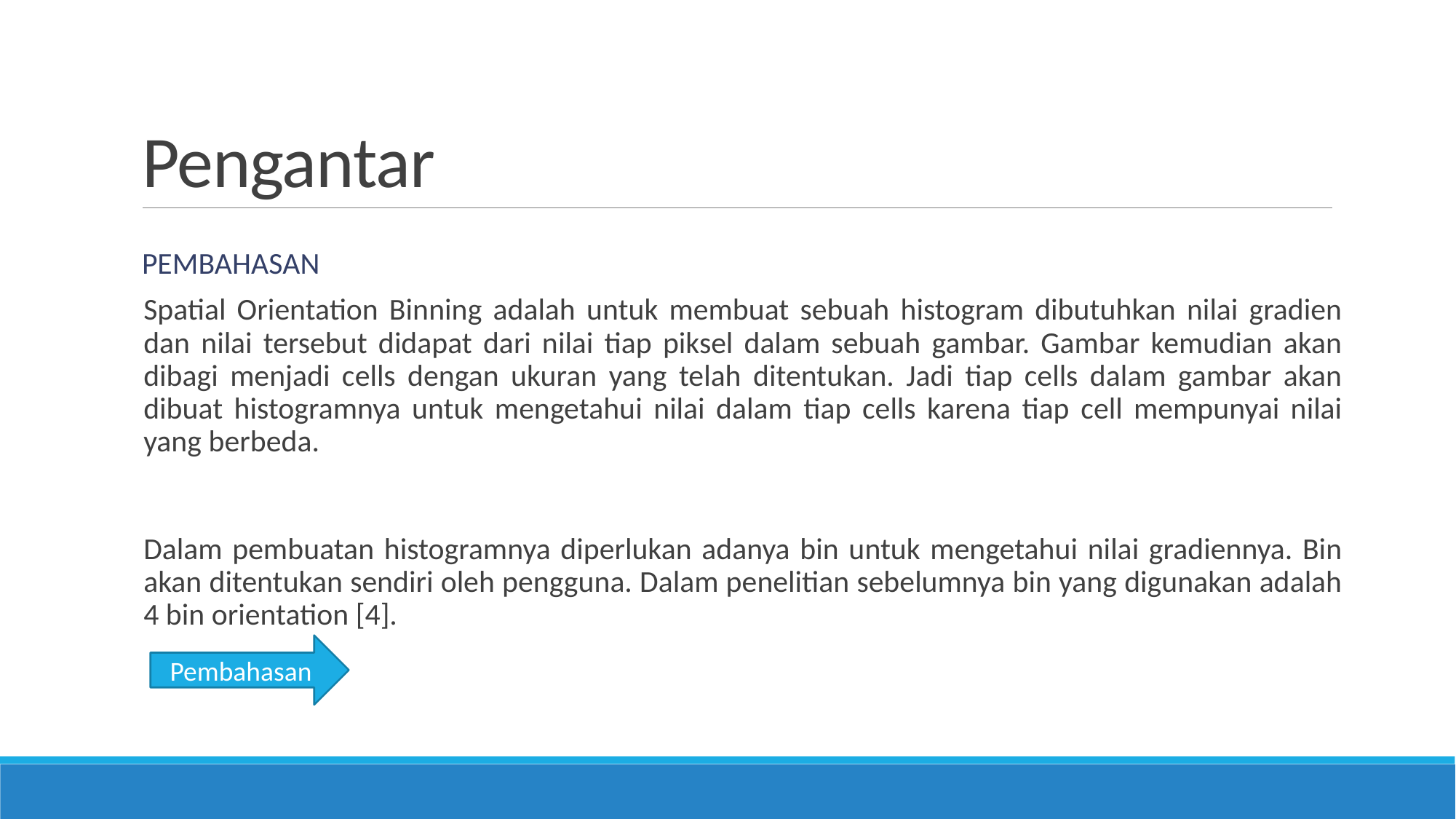

# Pengantar
pembahasan
Spatial Orientation Binning adalah untuk membuat sebuah histogram dibutuhkan nilai gradien dan nilai tersebut didapat dari nilai tiap piksel dalam sebuah gambar. Gambar kemudian akan dibagi menjadi cells dengan ukuran yang telah ditentukan. Jadi tiap cells dalam gambar akan dibuat histogramnya untuk mengetahui nilai dalam tiap cells karena tiap cell mempunyai nilai yang berbeda.

Dalam pembuatan histogramnya diperlukan adanya bin untuk mengetahui nilai gradiennya. Bin akan ditentukan sendiri oleh pengguna. Dalam penelitian sebelumnya bin yang digunakan adalah 4 bin orientation [4].
Pembahasan